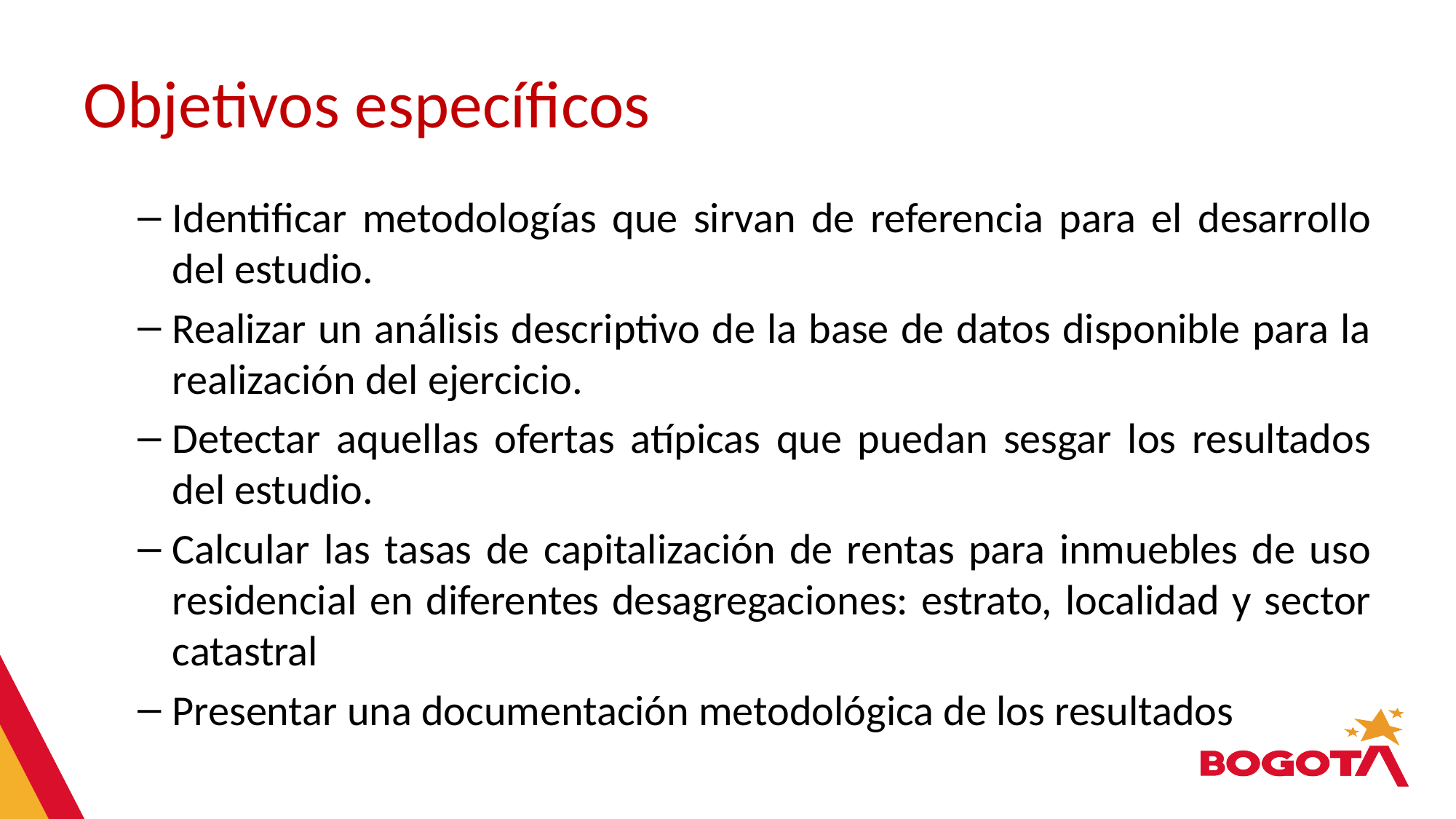

# Objetivos específicos
Identificar metodologías que sirvan de referencia para el desarrollo del estudio.
Realizar un análisis descriptivo de la base de datos disponible para la realización del ejercicio.
Detectar aquellas ofertas atípicas que puedan sesgar los resultados del estudio.
Calcular las tasas de capitalización de rentas para inmuebles de uso residencial en diferentes desagregaciones: estrato, localidad y sector catastral
Presentar una documentación metodológica de los resultados